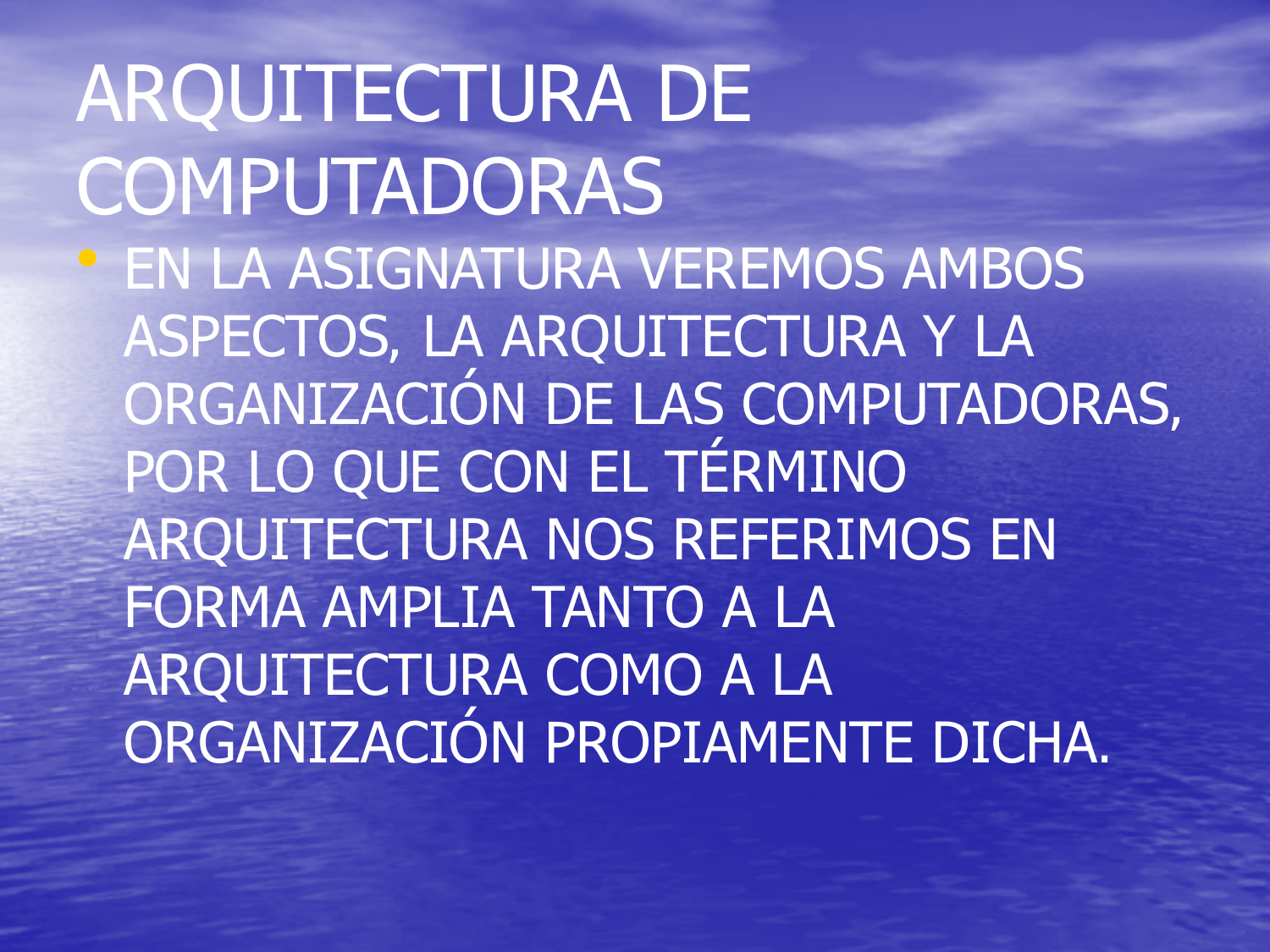

# ARQUITECTURA DE COMPUTADORAS
EN LA ASIGNATURA VEREMOS AMBOS ASPECTOS, LA ARQUITECTURA Y LA ORGANIZACIÓN DE LAS COMPUTADORAS, POR LO QUE CON EL TÉRMINO ARQUITECTURA NOS REFERIMOS EN FORMA AMPLIA TANTO A LA ARQUITECTURA COMO A LA ORGANIZACIÓN PROPIAMENTE DICHA.